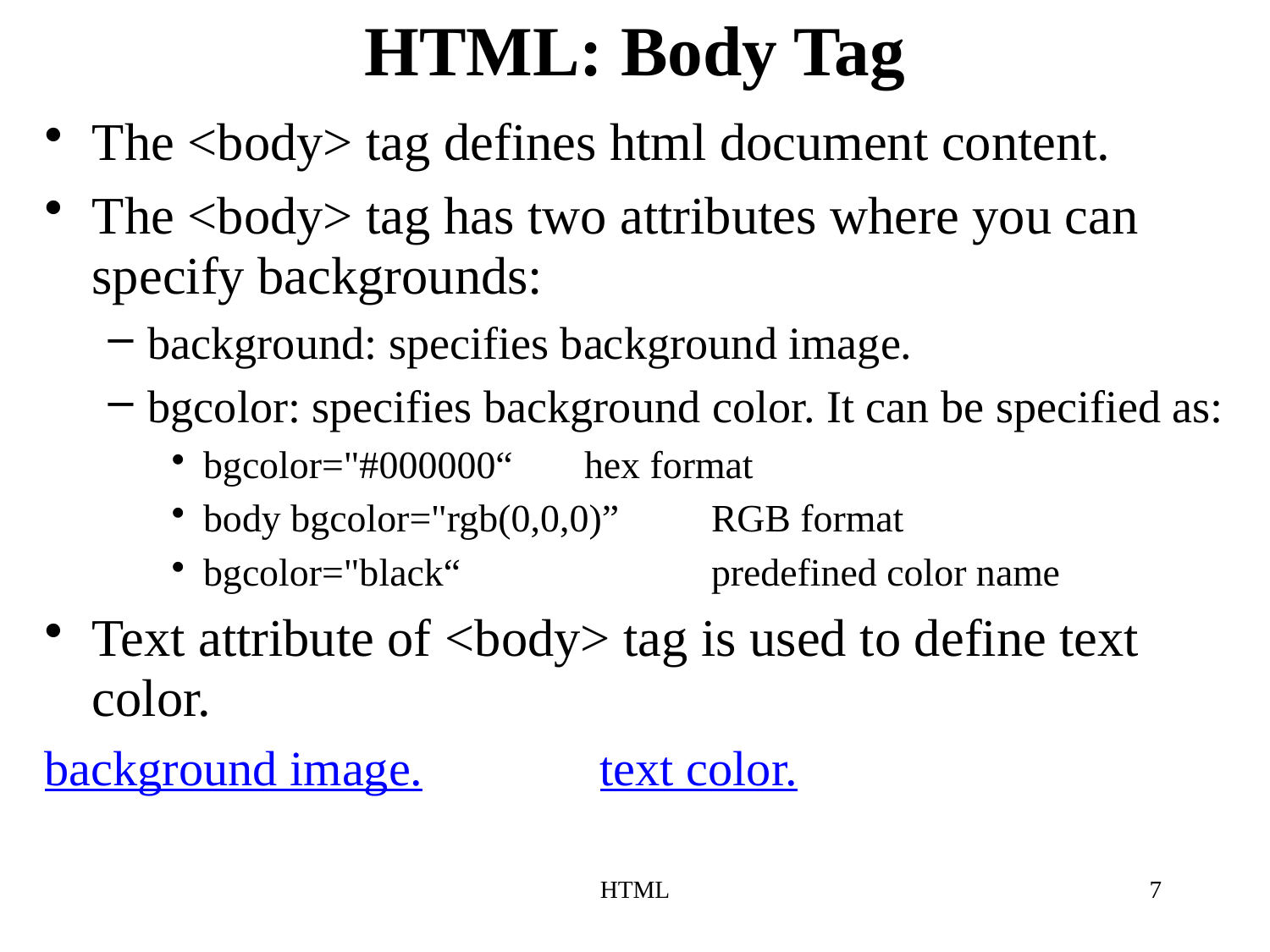

# HTML: Body Tag
The <body> tag defines html document content.
The <body> tag has two attributes where you can specify backgrounds:
background: specifies background image.
bgcolor: specifies background color. It can be specified as:
bgcolor="#000000“	hex format
body bgcolor="rgb(0,0,0)”	RGB format
bgcolor="black“		predefined color name
Text attribute of <body> tag is used to define text color.
background image. 		text color.
HTML
7